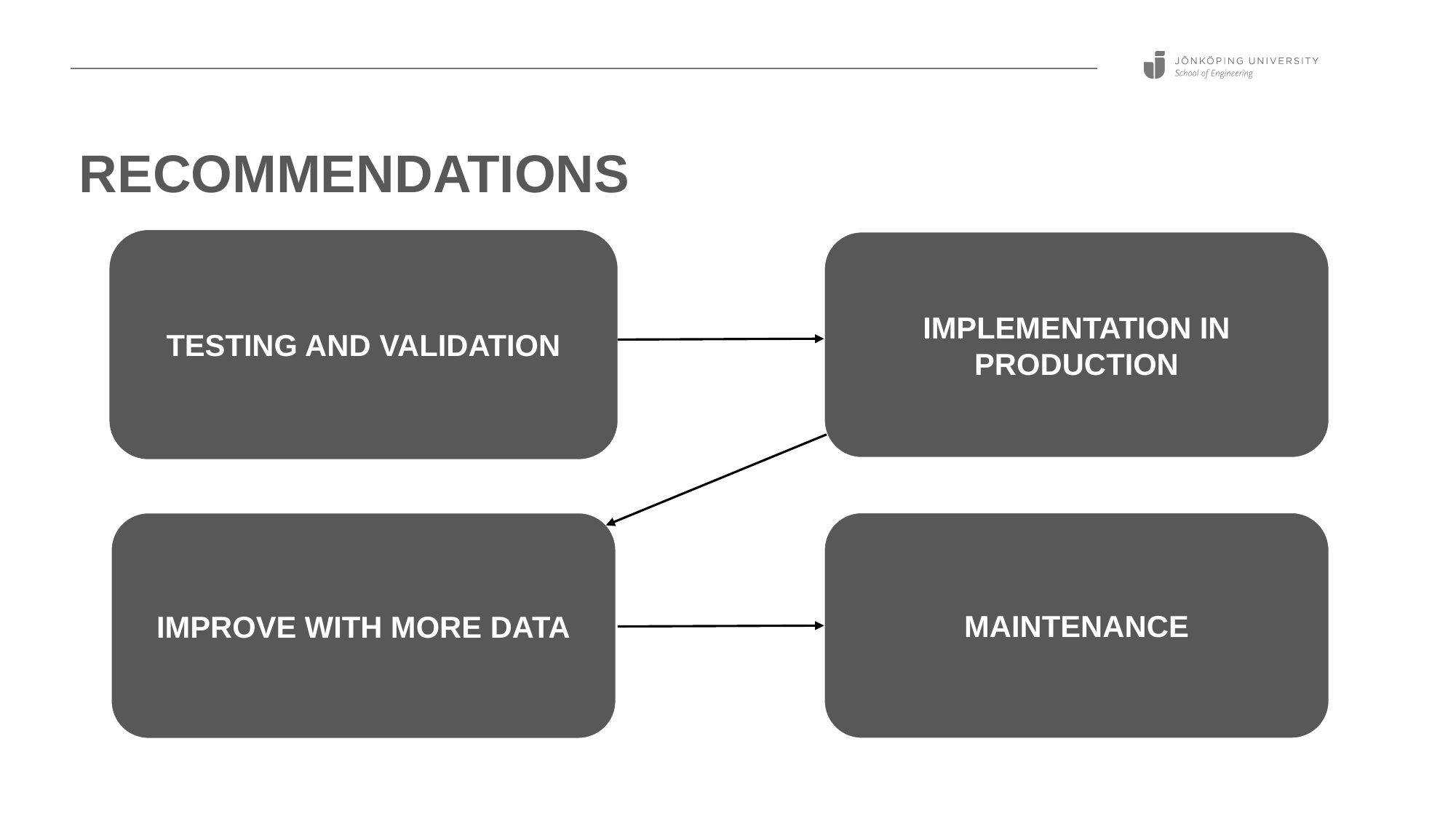

# REcommendations
TESTING AND VALIDATION
IMPLEMENTATION IN PRODUCTION

MAINTENANCE
IMPROVE WITH MORE DATA